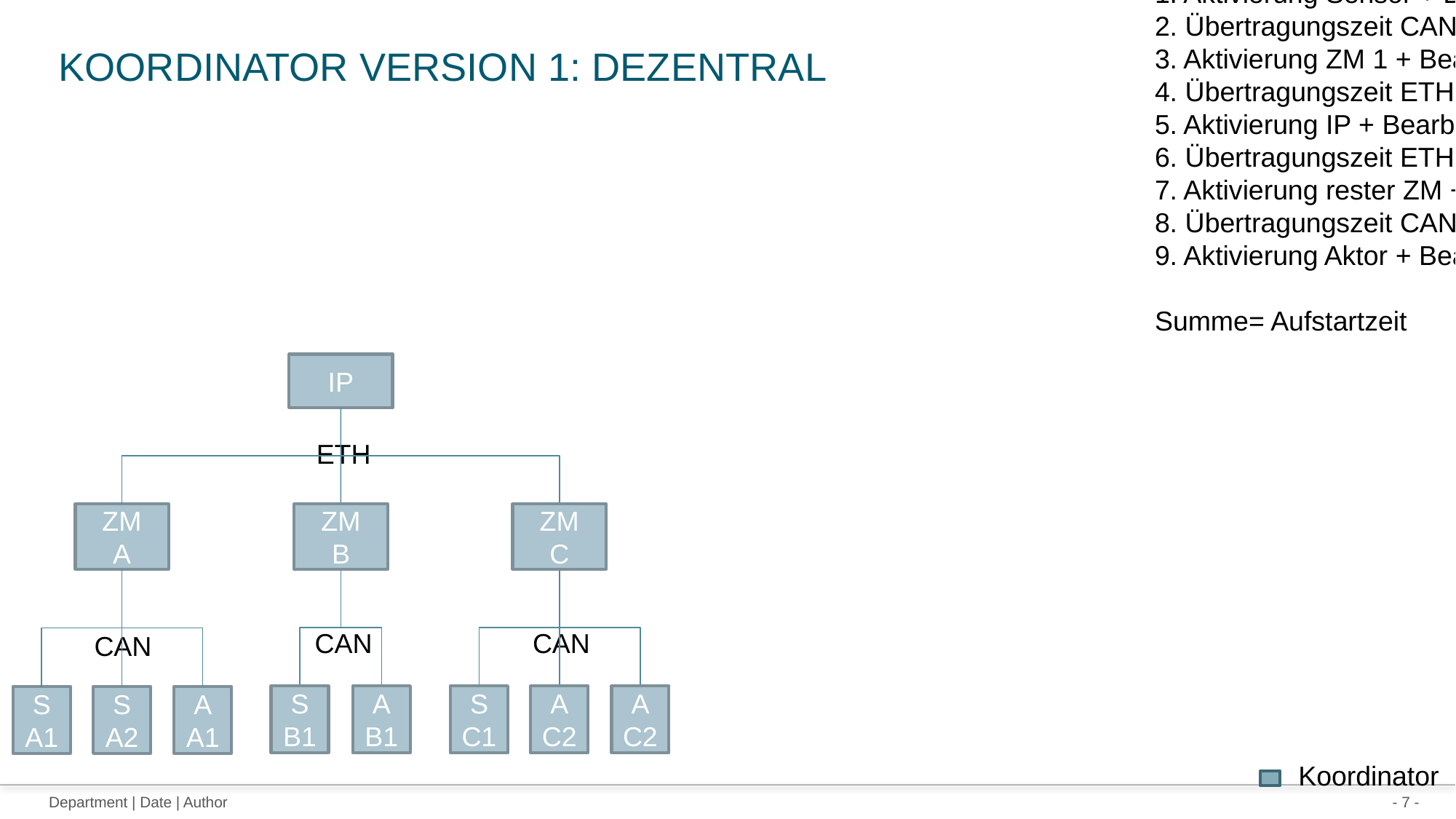

1. Aktivierung Sensor + Bearbeitungszeit Sensor
2. Übertragungszeit CAN 1
3. Aktivierung ZM 1 + Bearbeitungszeit ZM 1
4. Übertragungszeit ETH
5. Aktivierung IP + Bearbeitungszeit IP
6. Übertragungszeit ETH
7. Aktivierung rester ZM + Bearbeitungszeit rester ZM
8. Übertragungszeit CAN
9. Aktivierung Aktor + Bearbeitungszeit Aktor

Summe= Aufstartzeit

# Koordinator Version 1: dezentral
IP
ETH
ZM
C
ZM
A
ZM
B
CAN
CAN
CAN
S
B1
A
B1
A
C2
S
C1
A
C2
A
A1
S
A1
S
A2
Koordinator